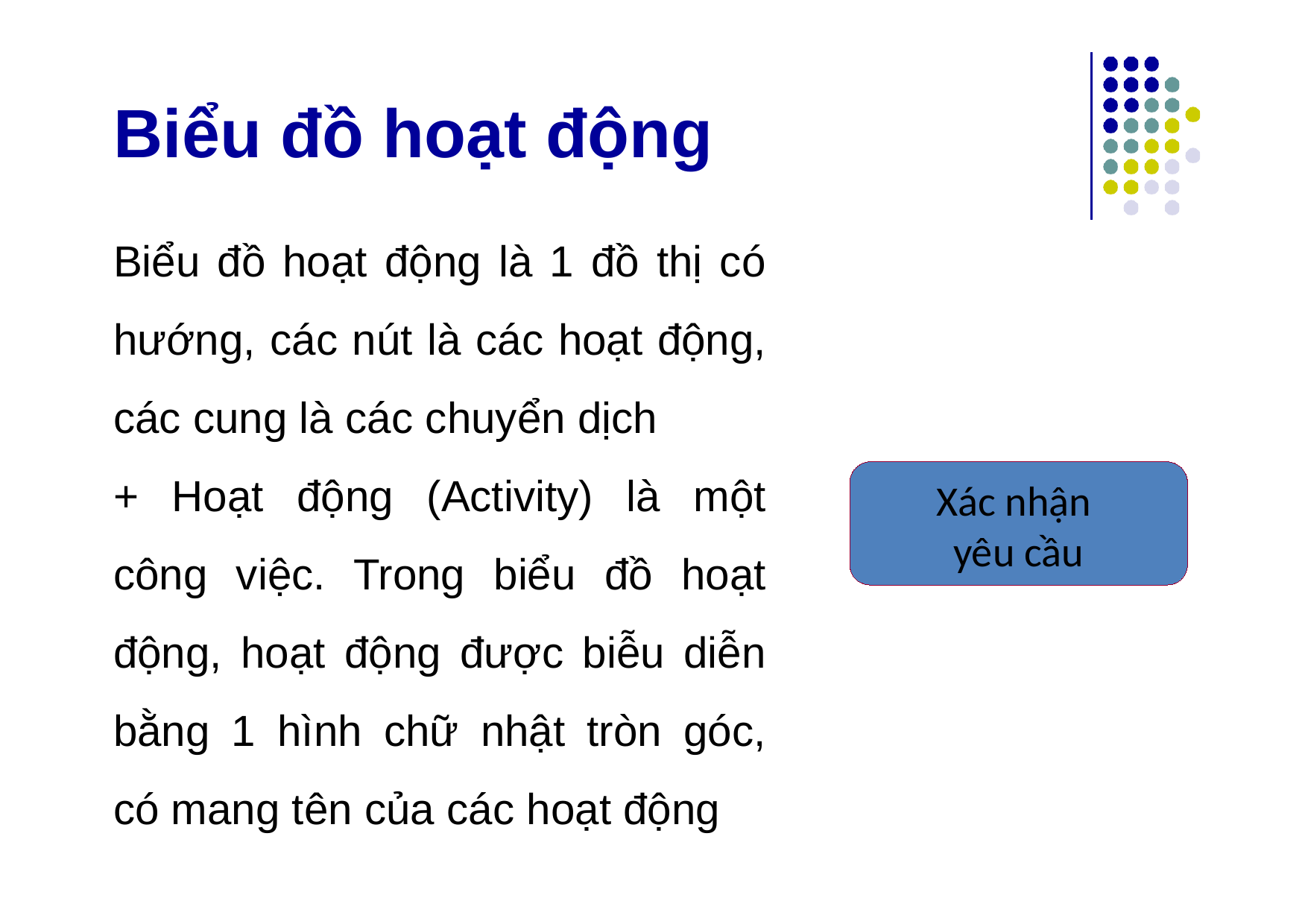

# Biểu đồ hoạt động
Biểu đồ hoạt động là 1 đồ thị có hướng, các nút là các hoạt động, các cung là các chuyển dịch
+ Hoạt động (Activity) là một công việc. Trong biểu đồ hoạt động, hoạt động được biễu diễn bằng 1 hình chữ nhật tròn góc, có mang tên của các hoạt động
Xác nhận
yêu cầu